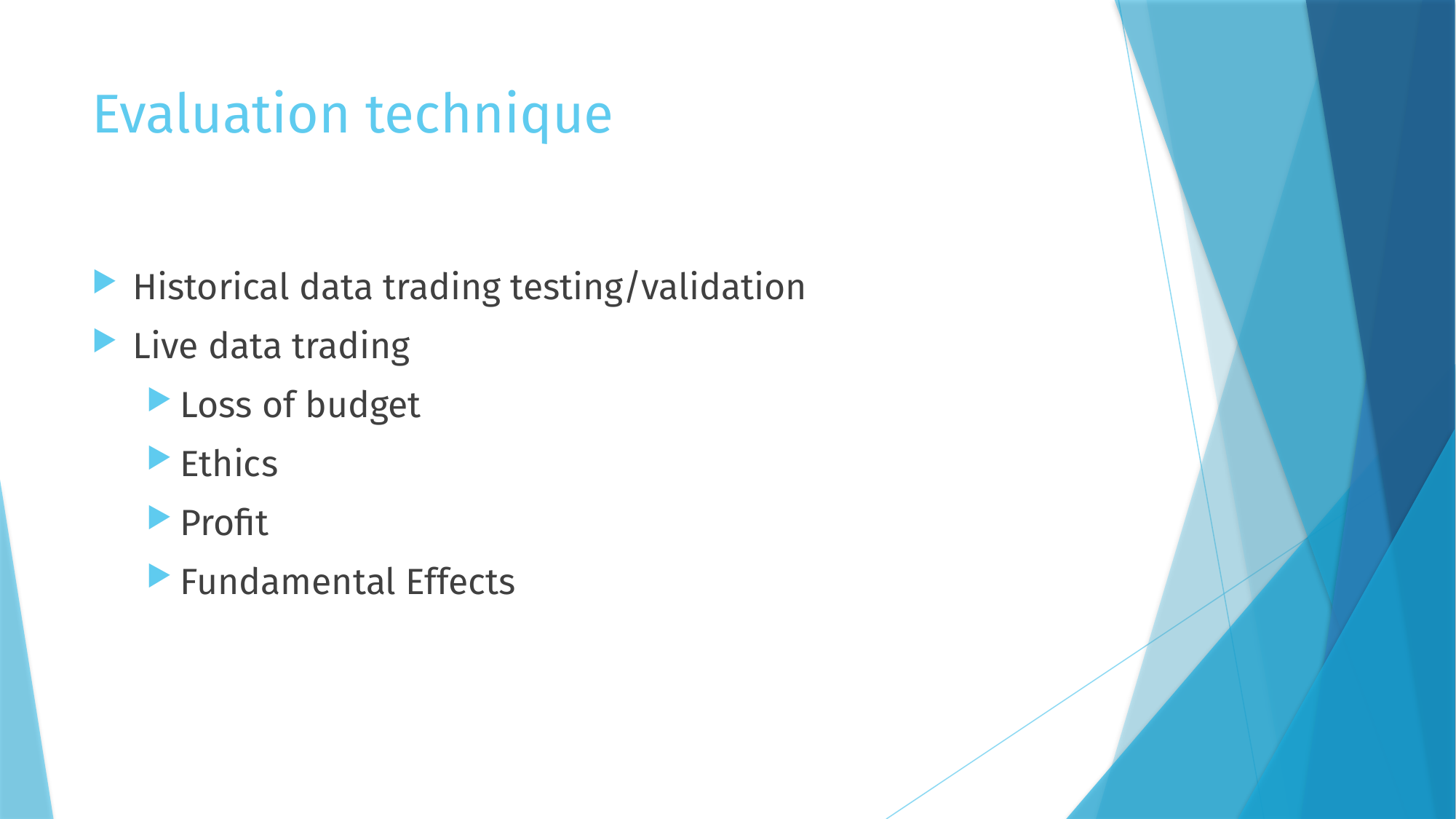

# Evaluation technique
Historical data trading testing/validation
Live data trading
Loss of budget
Ethics
Profit
Fundamental Effects